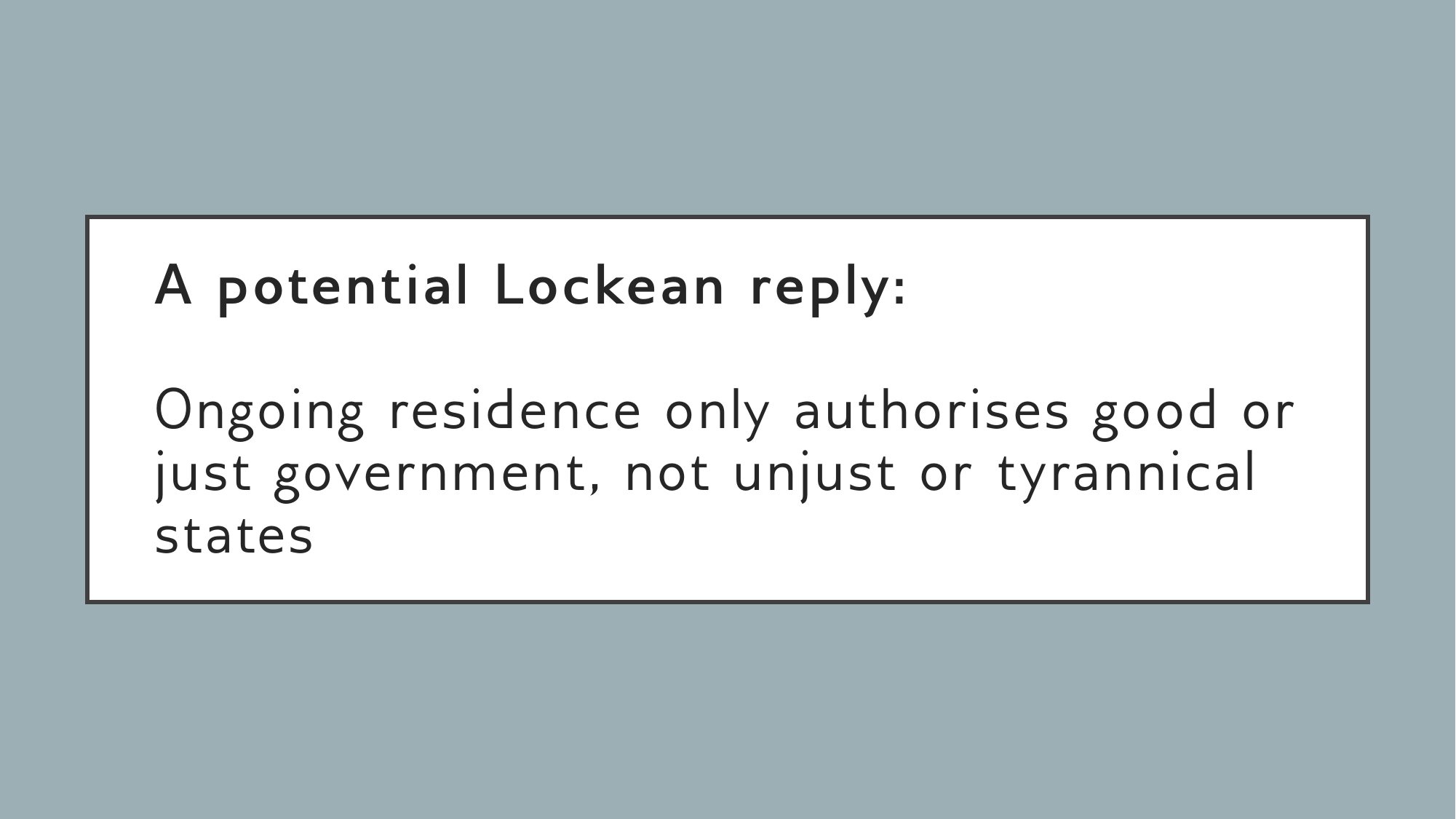

# A potential Lockean reply: Ongoing residence only authorises good or just government, not unjust or tyrannical states